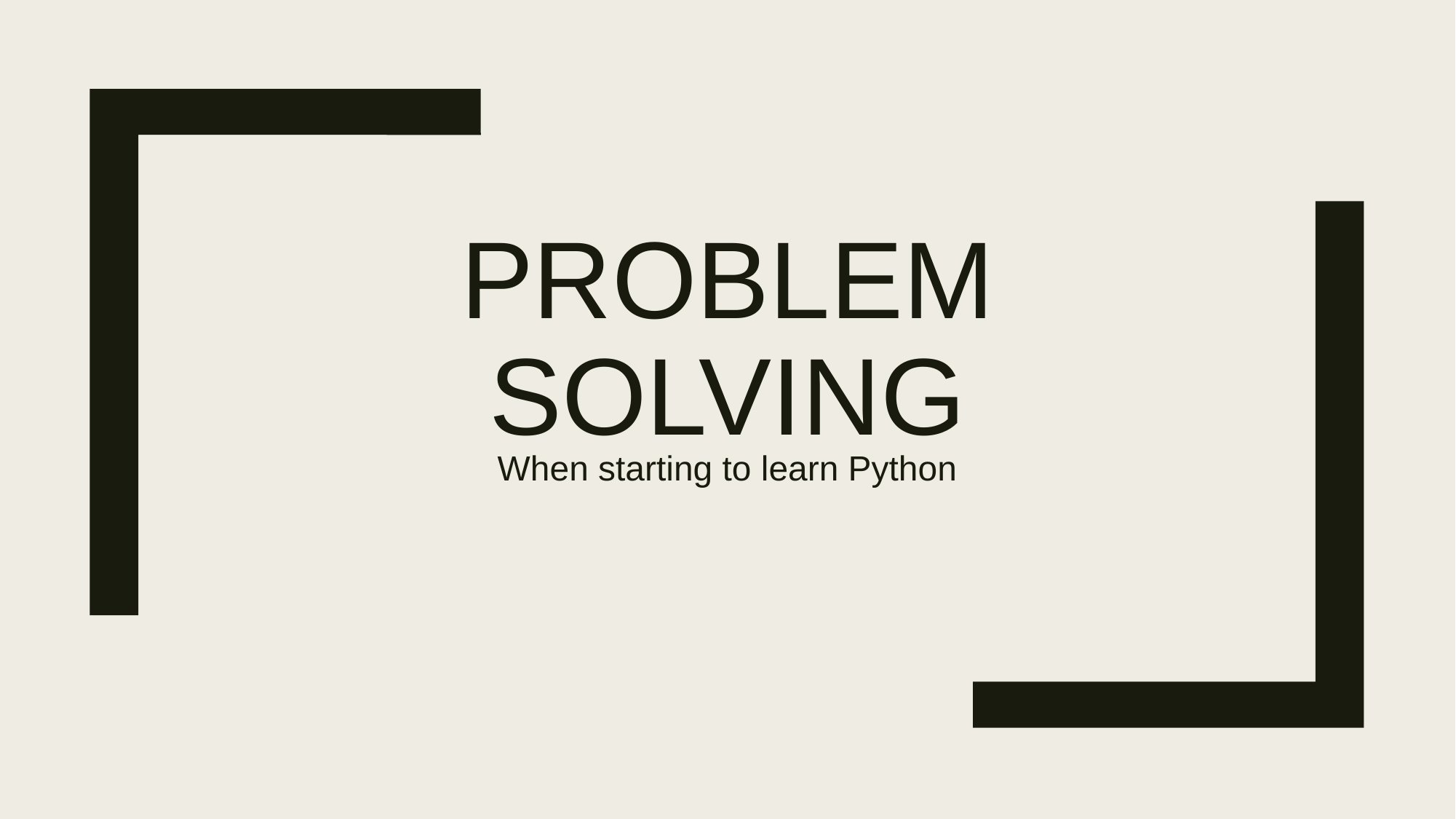

# Problem Solving
When starting to learn Python